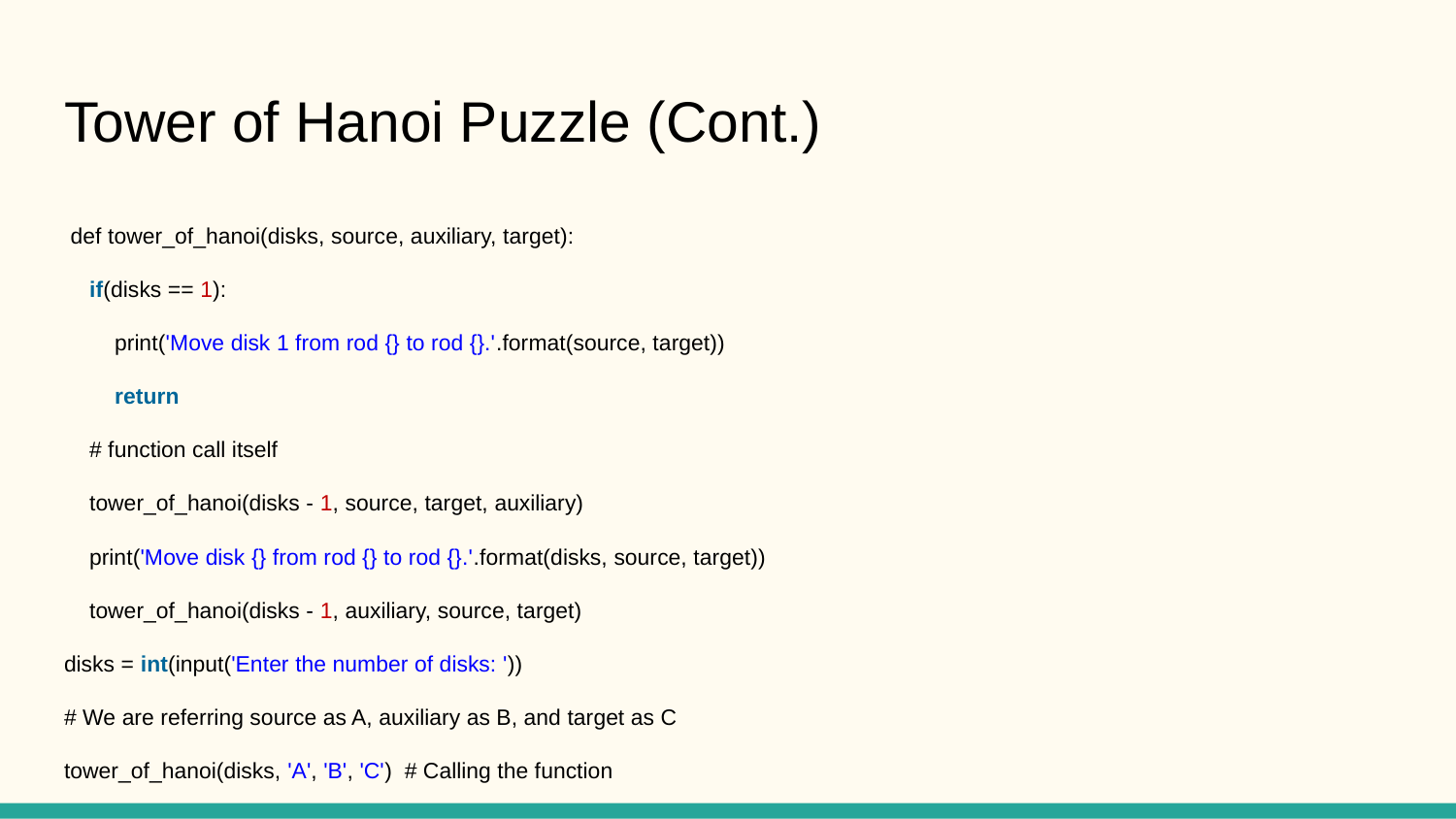

# Tower of Hanoi Puzzle (Cont.)
 def tower_of_hanoi(disks, source, auxiliary, target):
    if(disks == 1):
        print('Move disk 1 from rod {} to rod {}.'.format(source, target))
        return
    # function call itself
    tower_of_hanoi(disks - 1, source, target, auxiliary)
    print('Move disk {} from rod {} to rod {}.'.format(disks, source, target))
    tower_of_hanoi(disks - 1, auxiliary, source, target)
disks = int(input('Enter the number of disks: '))
# We are referring source as A, auxiliary as B, and target as C
tower_of_hanoi(disks, 'A', 'B', 'C')  # Calling the function